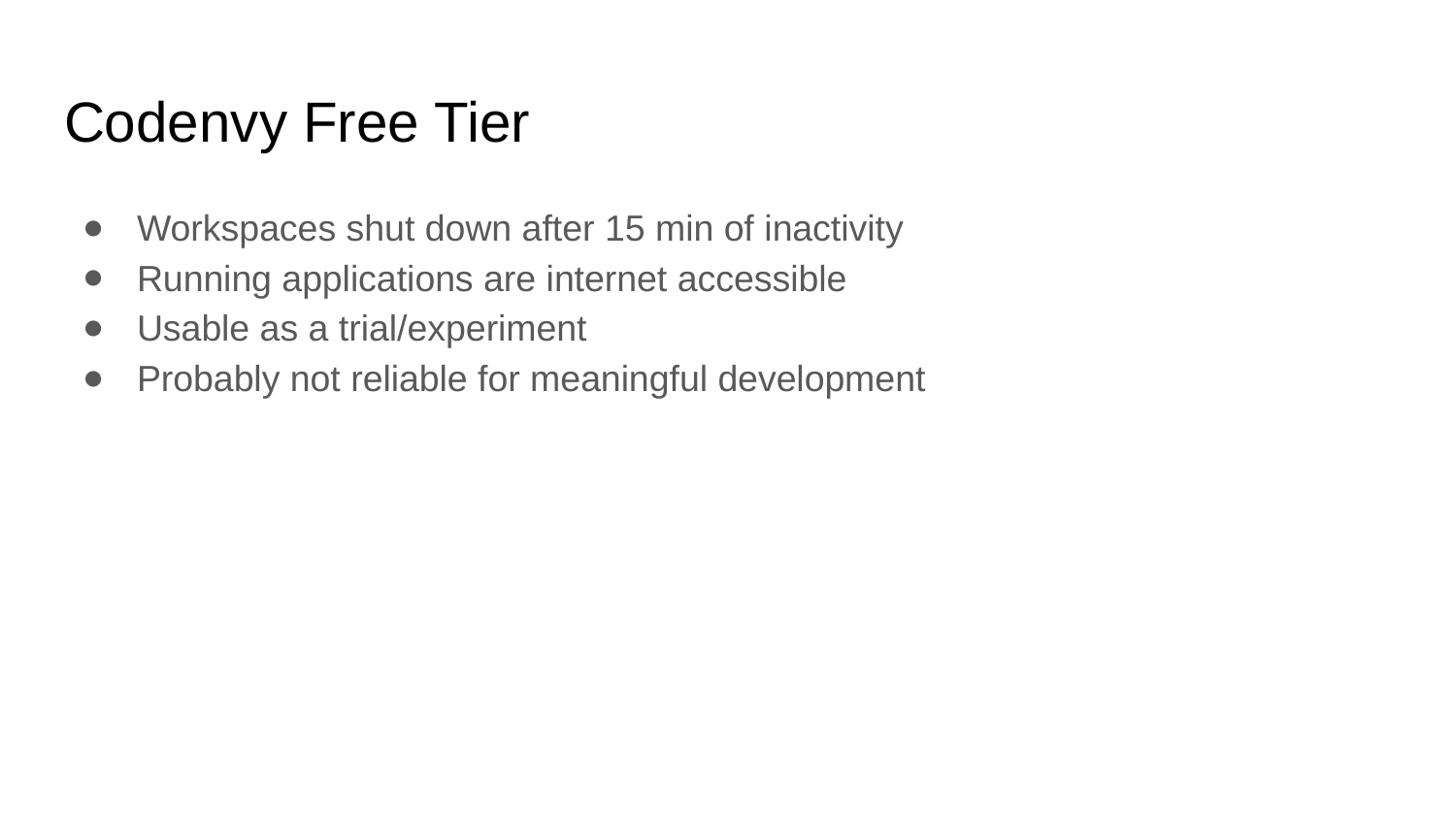

# Codenvy Free Tier
Workspaces shut down after 15 min of inactivity
Running applications are internet accessible
Usable as a trial/experiment
Probably not reliable for meaningful development